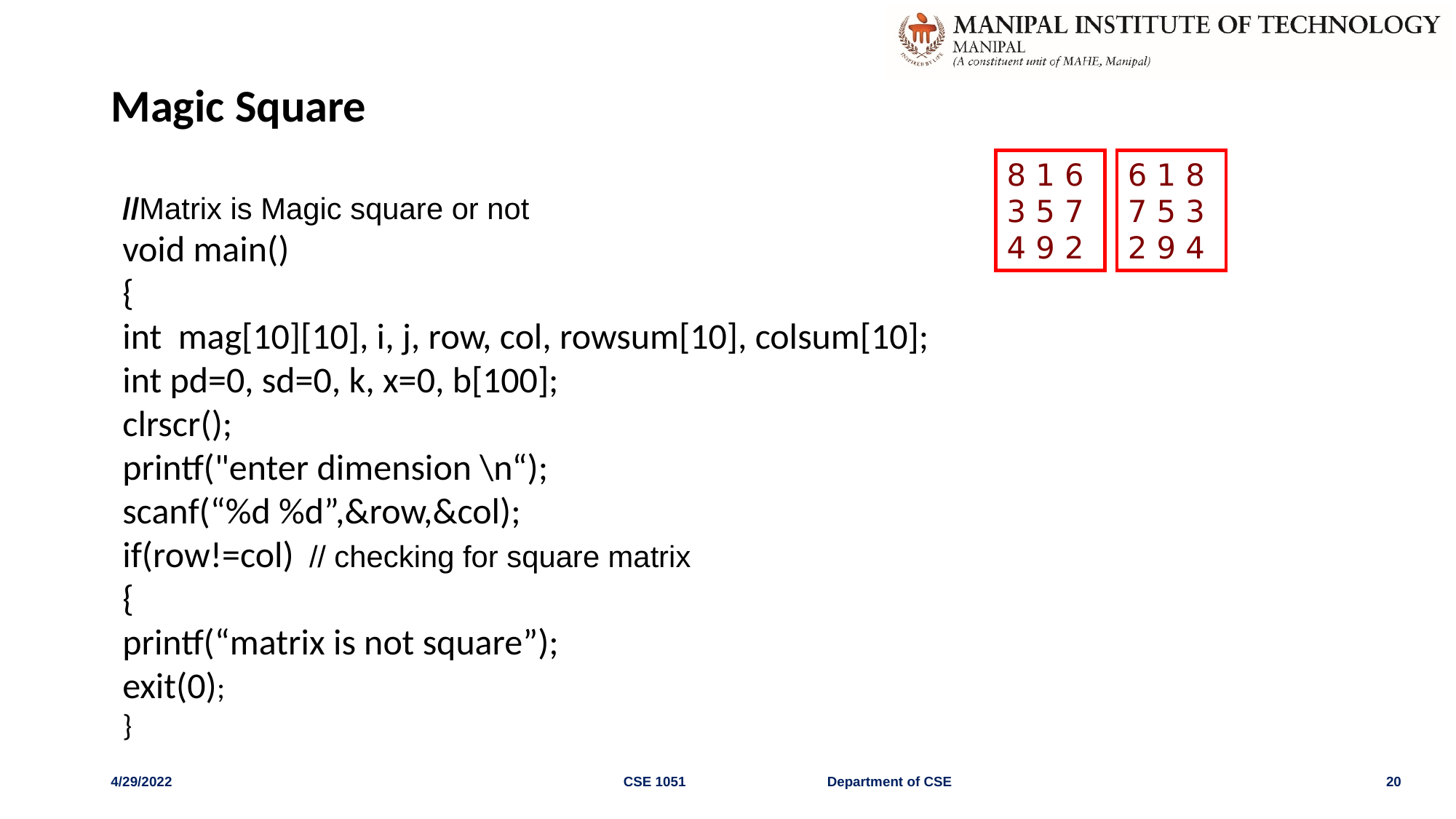

# Magic Square

//Matrix is Magic square or not
void main()
{
int  mag[10][10], i, j, row, col, rowsum[10], colsum[10];
int pd=0, sd=0, k, x=0, b[100];
clrscr();
printf("enter dimension \n“);
scanf(“%d %d”,&row,&col);
if(row!=col)  // checking for square matrix
{
printf(“matrix is not square”);
exit(0);
}
8 1 6
3 5 7
4 9 2
6 1 8
7 5 3
2 9 4
4/29/2022
CSE 1051                                     Department of CSE
20